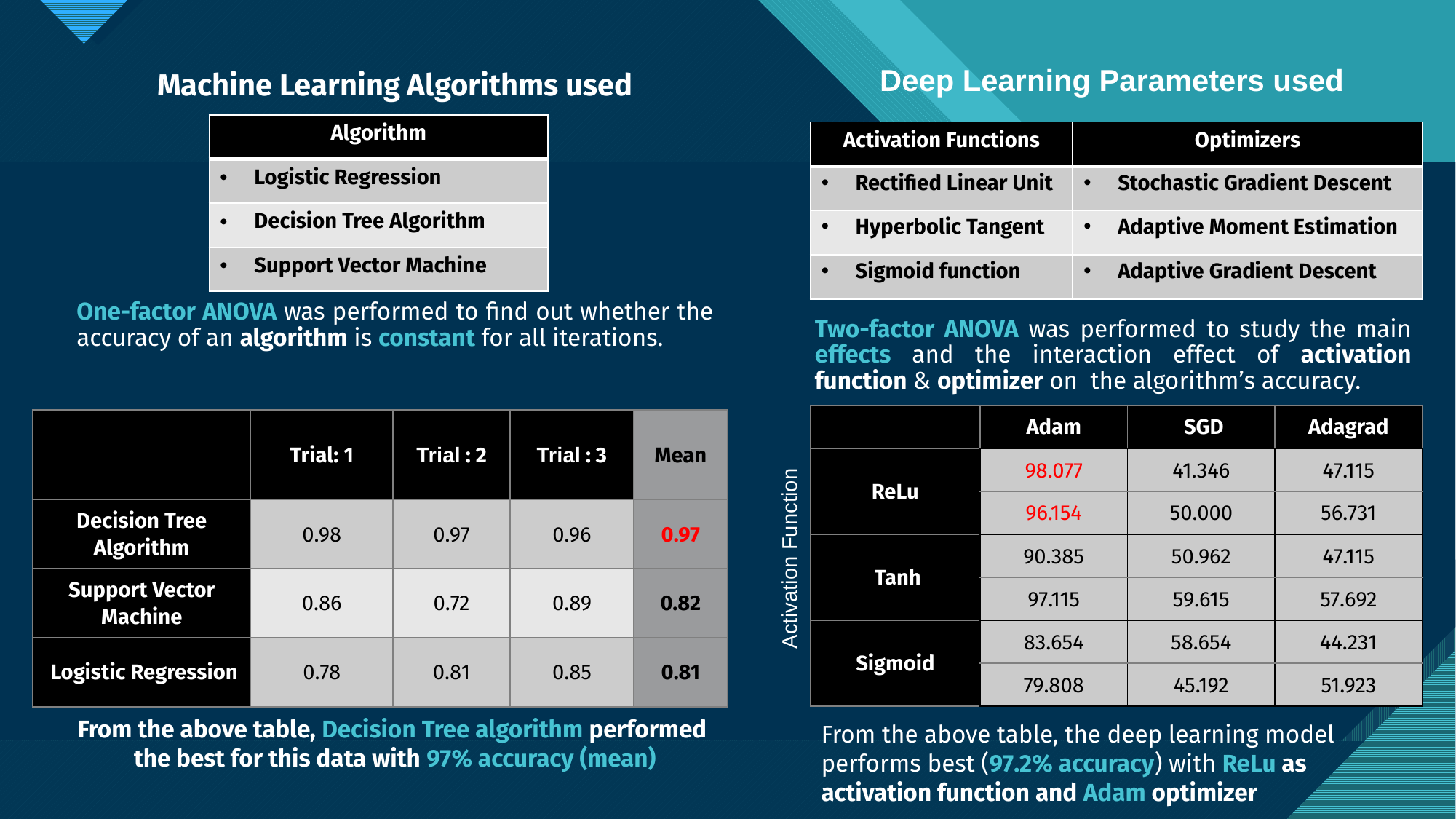

Deep Learning Parameters used
Machine Learning Algorithms used
| Algorithm |
| --- |
| Logistic Regression |
| Decision Tree Algorithm |
| Support Vector Machine |
| Activation Functions | Optimizers |
| --- | --- |
| Rectified Linear Unit | Stochastic Gradient Descent |
| Hyperbolic Tangent | Adaptive Moment Estimation |
| Sigmoid function | Adaptive Gradient Descent |

Two-factor ANOVA was performed to study the main effects and the interaction effect of activation function & optimizer on  the algorithm’s accuracy.

One-factor ANOVA was performed to find out whether the accuracy of an algorithm is constant for all iterations.
|  | Adam | SGD | Adagrad |
| --- | --- | --- | --- |
| ReLu | 98.077 | 41.346 | 47.115 |
|  | 96.154 | 50.000 | 56.731 |
| Tanh | 90.385 | 50.962 | 47.115 |
|  | 97.115 | 59.615 | 57.692 |
| Sigmoid | 83.654 | 58.654 | 44.231 |
|  | 79.808 | 45.192 | 51.923 |
|  | Trial: 1 | Trial : 2 | Trial : 3 | Mean |
| --- | --- | --- | --- | --- |
| Decision Tree Algorithm | 0.98 | 0.97 | 0.96 | 0.97 |
| Support Vector Machine | 0.86 | 0.72 | 0.89 | 0.82 |
| Logistic Regression | 0.78 | 0.81 | 0.85 | 0.81 |
Activation Function
From the above table, Decision Tree algorithm performed
the best for this data with 97% accuracy (mean)
From the above table, the deep learning model performs best (97.2% accuracy) with ReLu as activation function and Adam optimizer
4